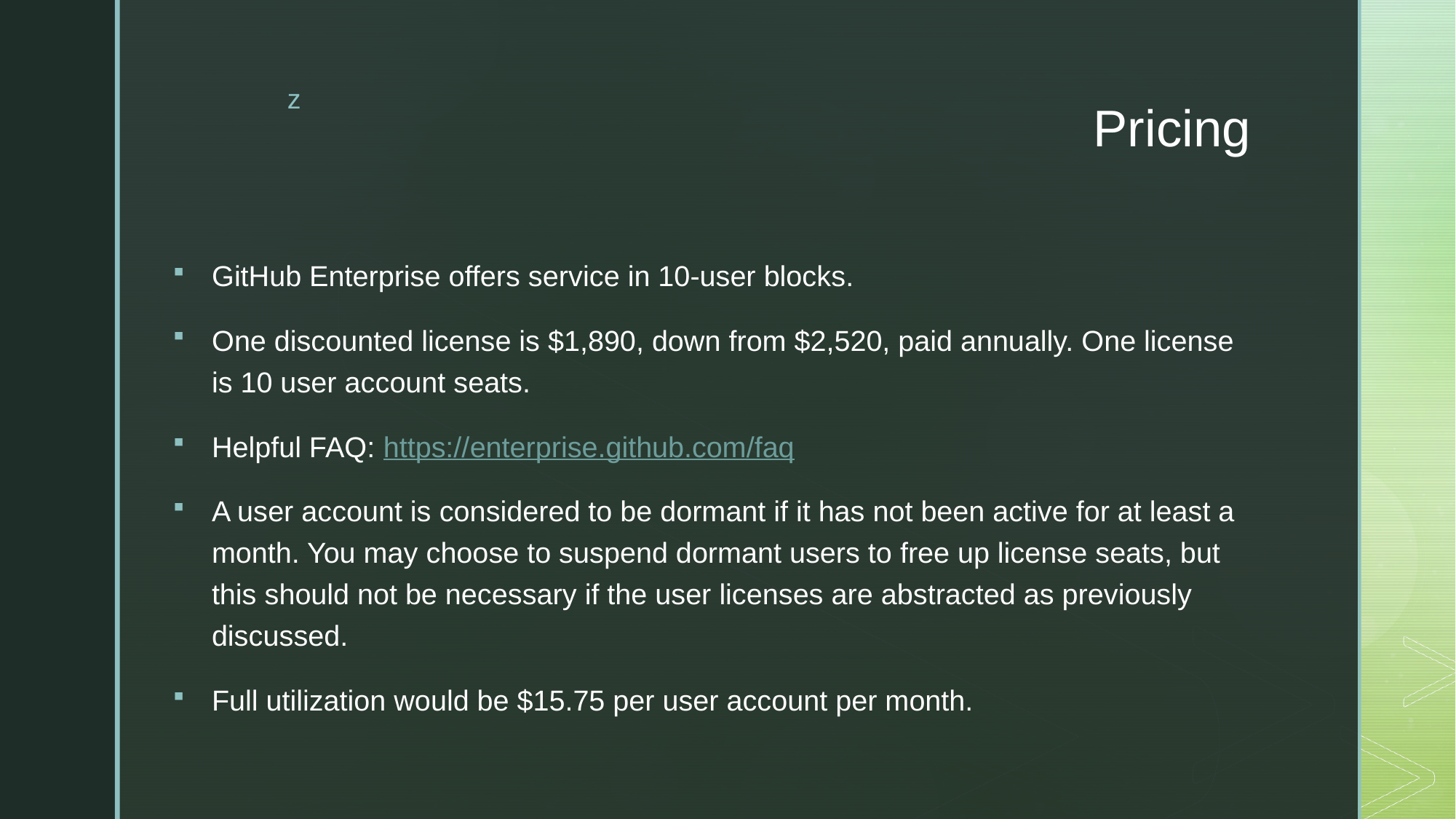

# Pricing
GitHub Enterprise offers service in 10-user blocks.
One discounted license is $1,890, down from $2,520, paid annually. One license is 10 user account seats.
Helpful FAQ: https://enterprise.github.com/faq
A user account is considered to be dormant if it has not been active for at least a month. You may choose to suspend dormant users to free up license seats, but this should not be necessary if the user licenses are abstracted as previously discussed.
Full utilization would be $15.75 per user account per month.